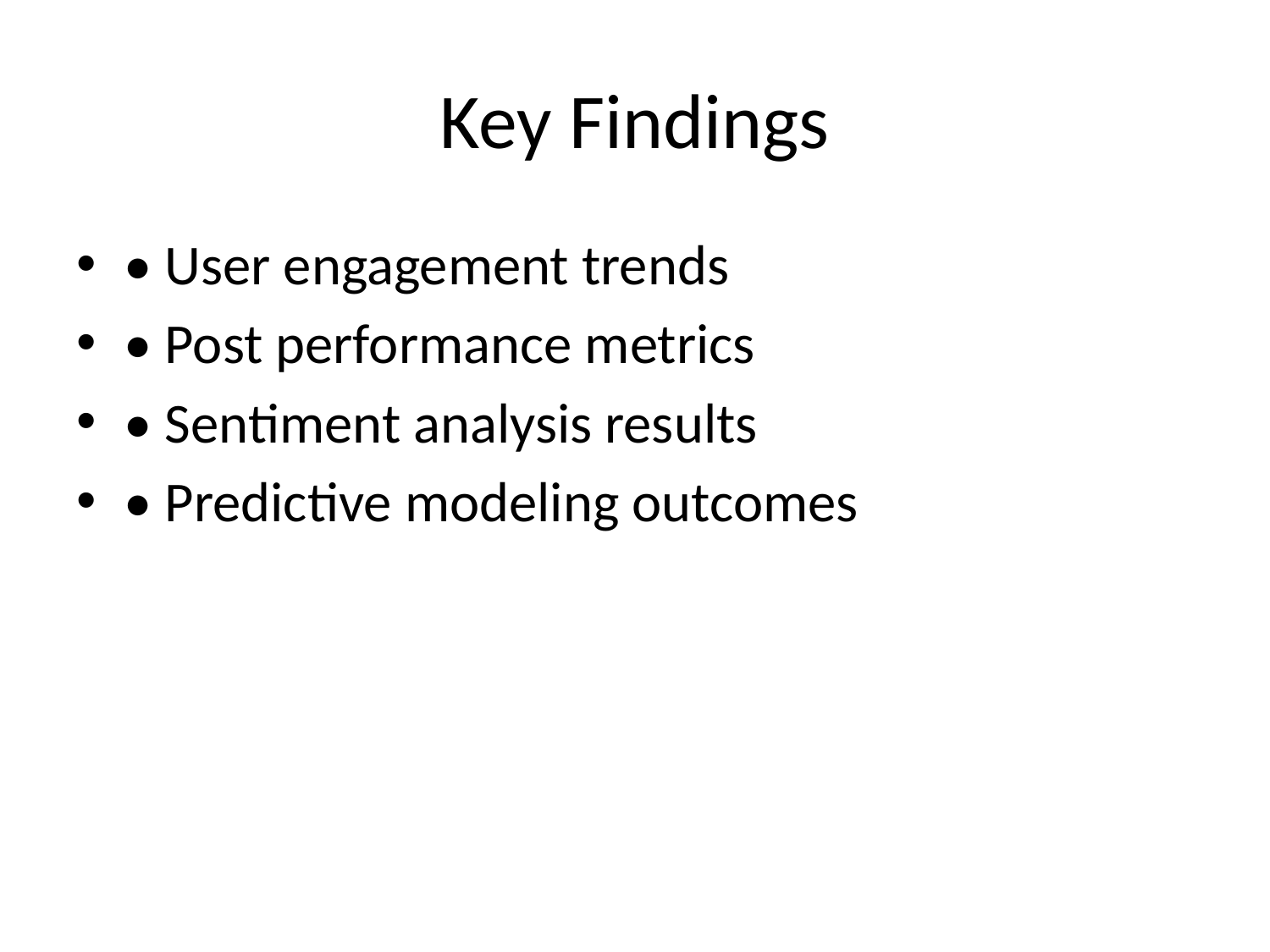

# Key Findings
• User engagement trends
• Post performance metrics
• Sentiment analysis results
• Predictive modeling outcomes